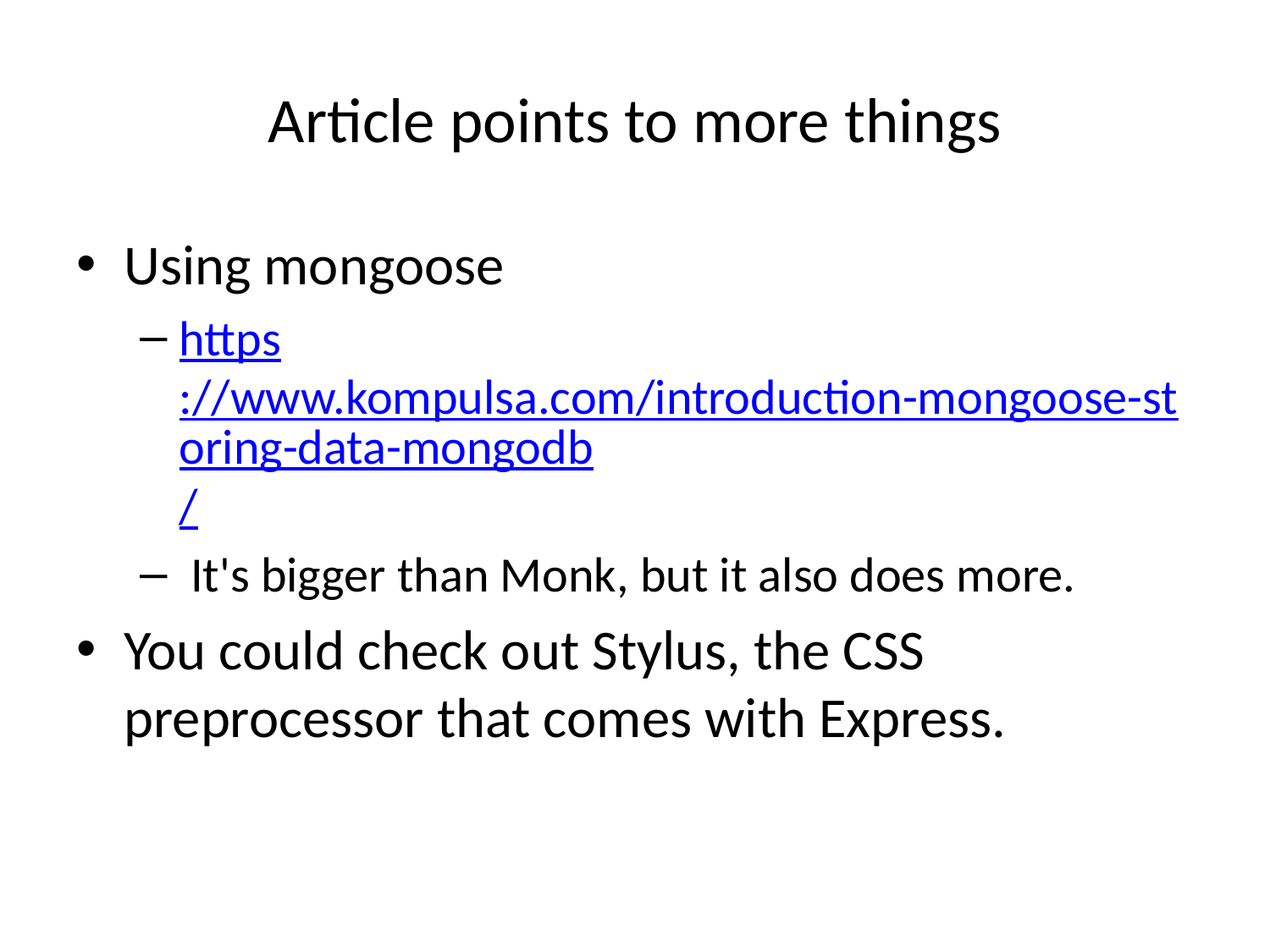

# Article points to more things
Using mongoose
https://www.kompulsa.com/introduction-mongoose-storing-data-mongodb/
 It's bigger than Monk, but it also does more.
You could check out Stylus, the CSS preprocessor that comes with Express.